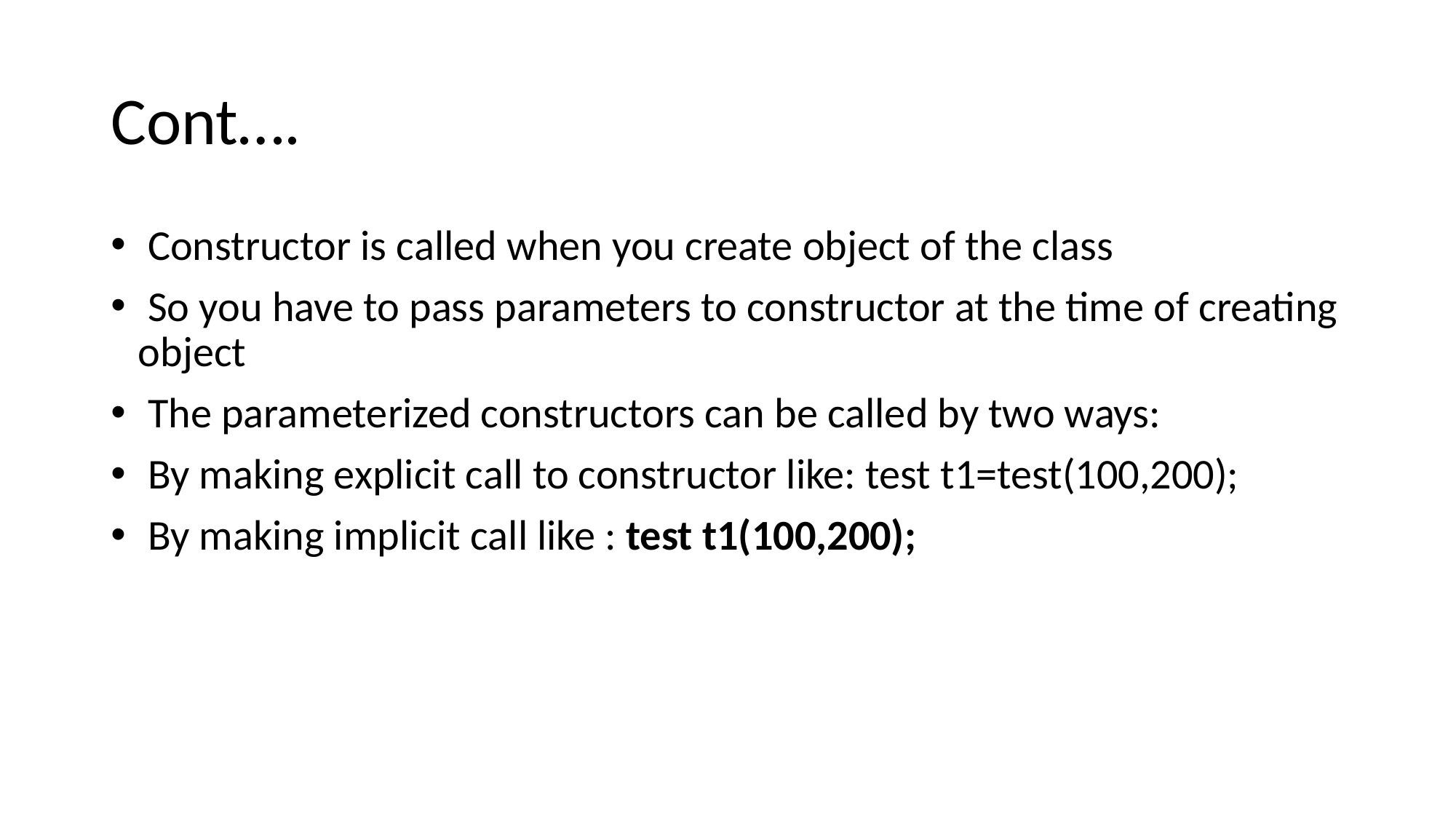

# Cont….
 Constructor is called when you create object of the class
 So you have to pass parameters to constructor at the time of creating object
 The parameterized constructors can be called by two ways:
 By making explicit call to constructor like: test t1=test(100,200);
 By making implicit call like : test t1(100,200);